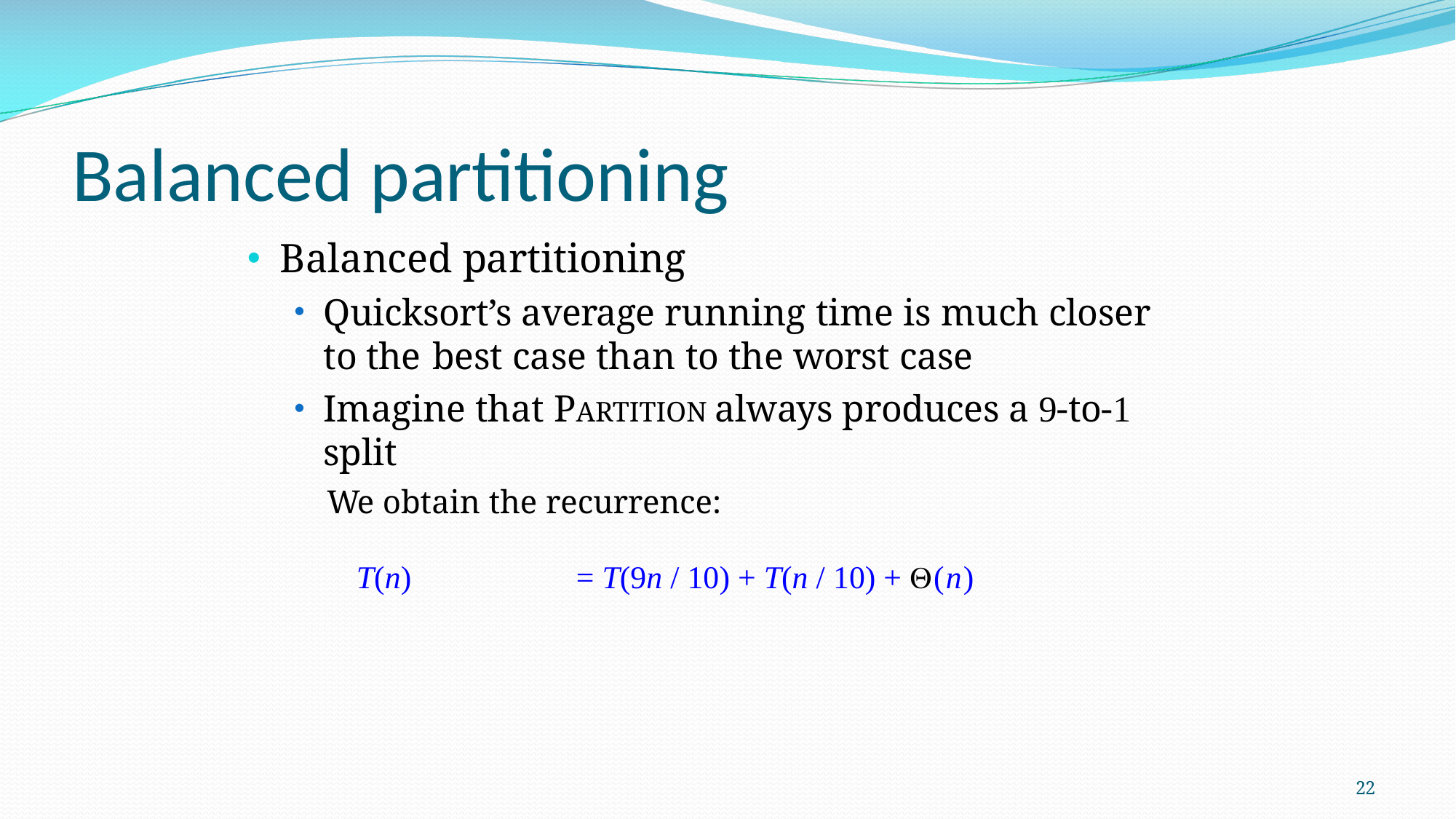

# Balanced partitioning
Balanced partitioning
Quicksort’s average running time is much closer to the 	best case than to the worst case
Imagine that PARTITION always produces a 9-to-1 split
We obtain the recurrence:
T(n)	= T(9n / 10) + T(n / 10) + Θ(n)
22